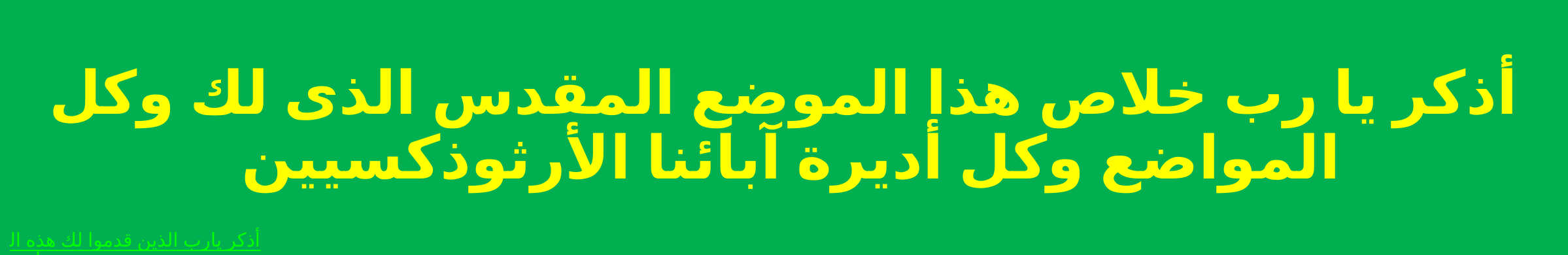

أذكر يا رب خلاص هذا الموضع المقدس الذى لك وكل المواضع وكل أديرة آبائنا الأرثوذكسيين
أذكر يارب الذين قدموا لك هذه القرابين